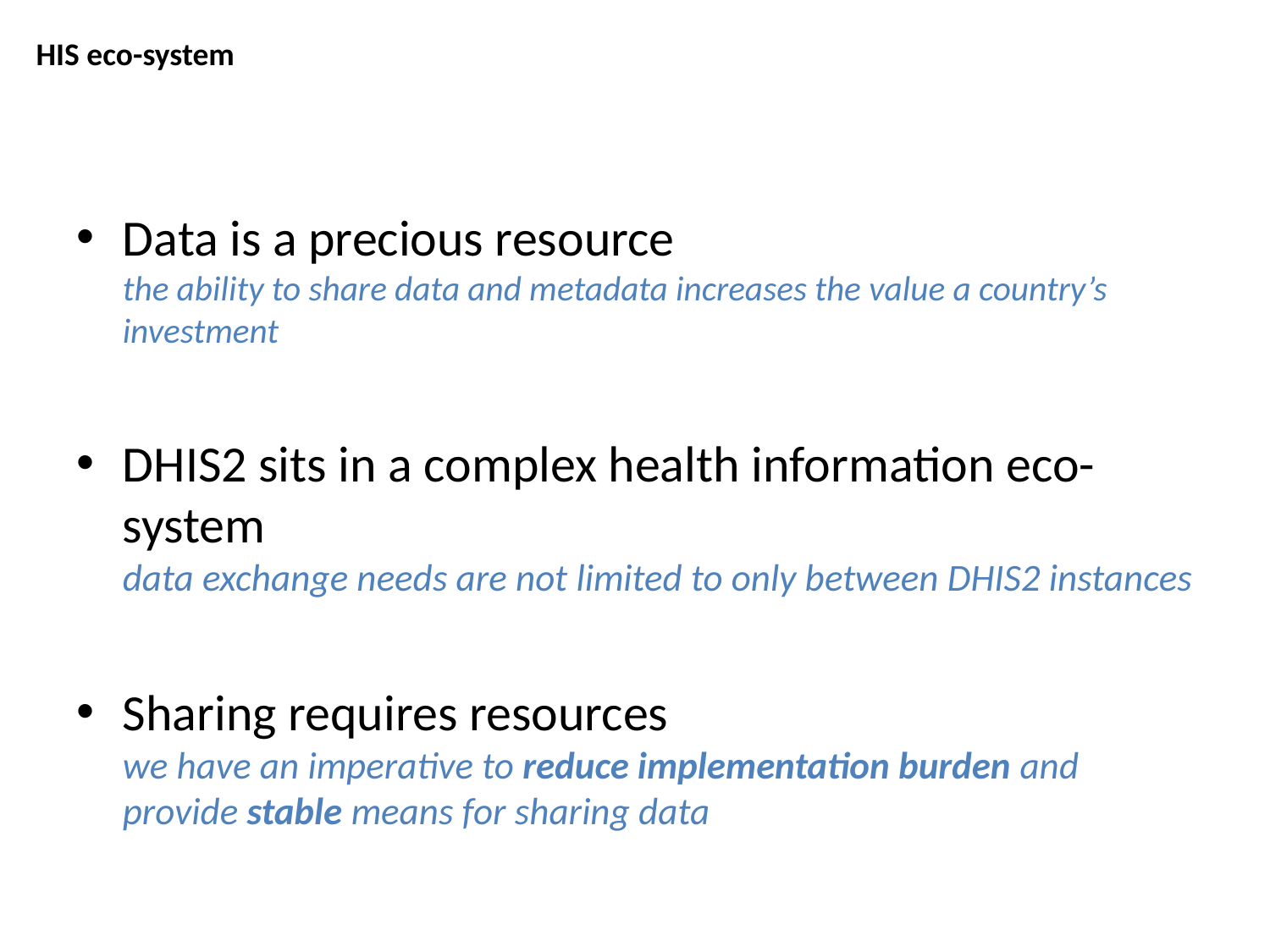

HIS eco-system

Data is a precious resource
the ability to share data and metadata increases the value a country’s investment

DHIS2 sits in a complex health information eco-system
data exchange needs are not limited to only between DHIS2 instances

Sharing requires resources
we have an imperative to reduce implementation burden and provide stable means for sharing data